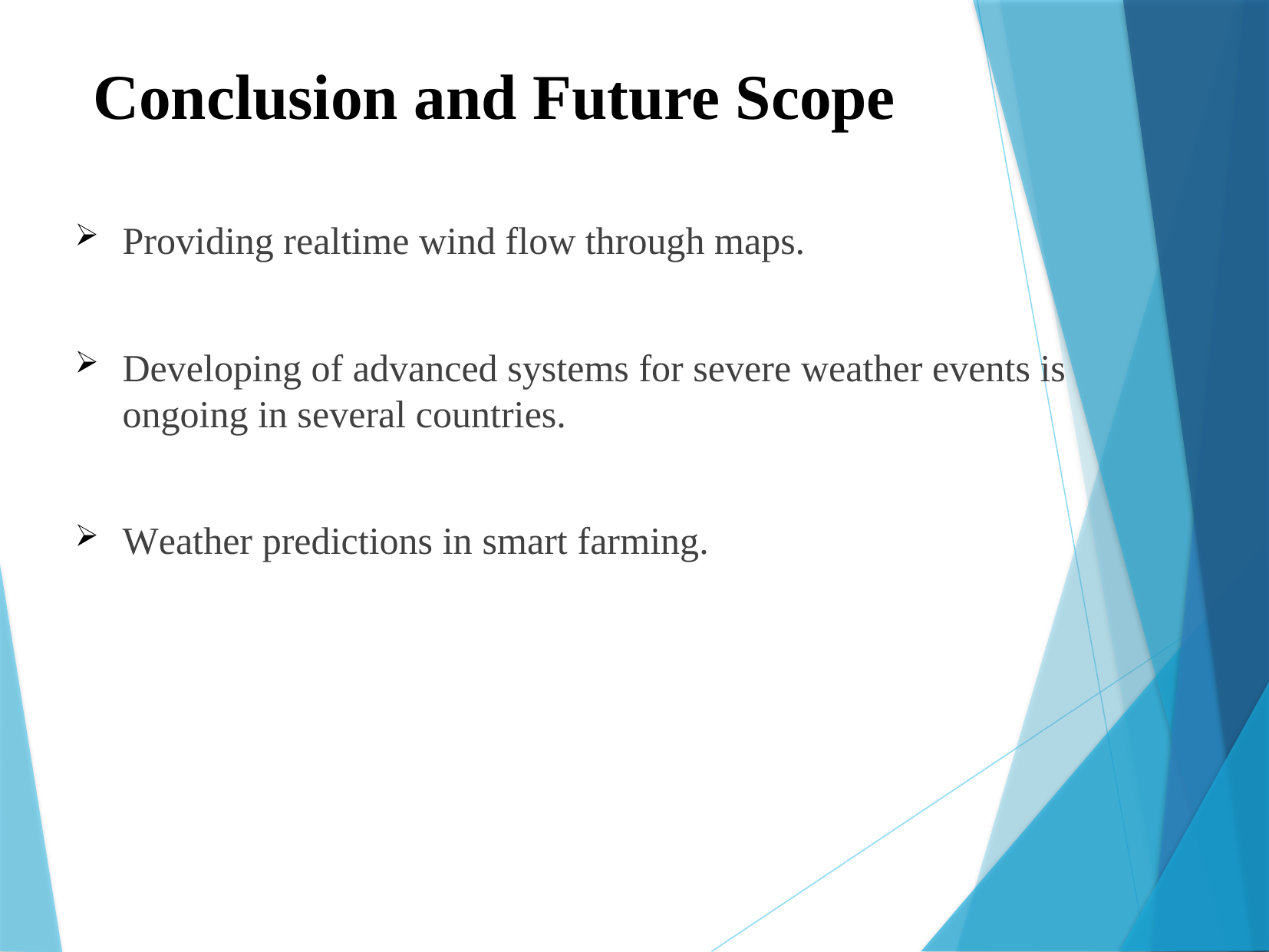

# Conclusion and Future Scope
Providing realtime wind flow through maps.

Developing of advanced systems for severe weather events is ongoing in several countries.

Weather predictions in smart farming.